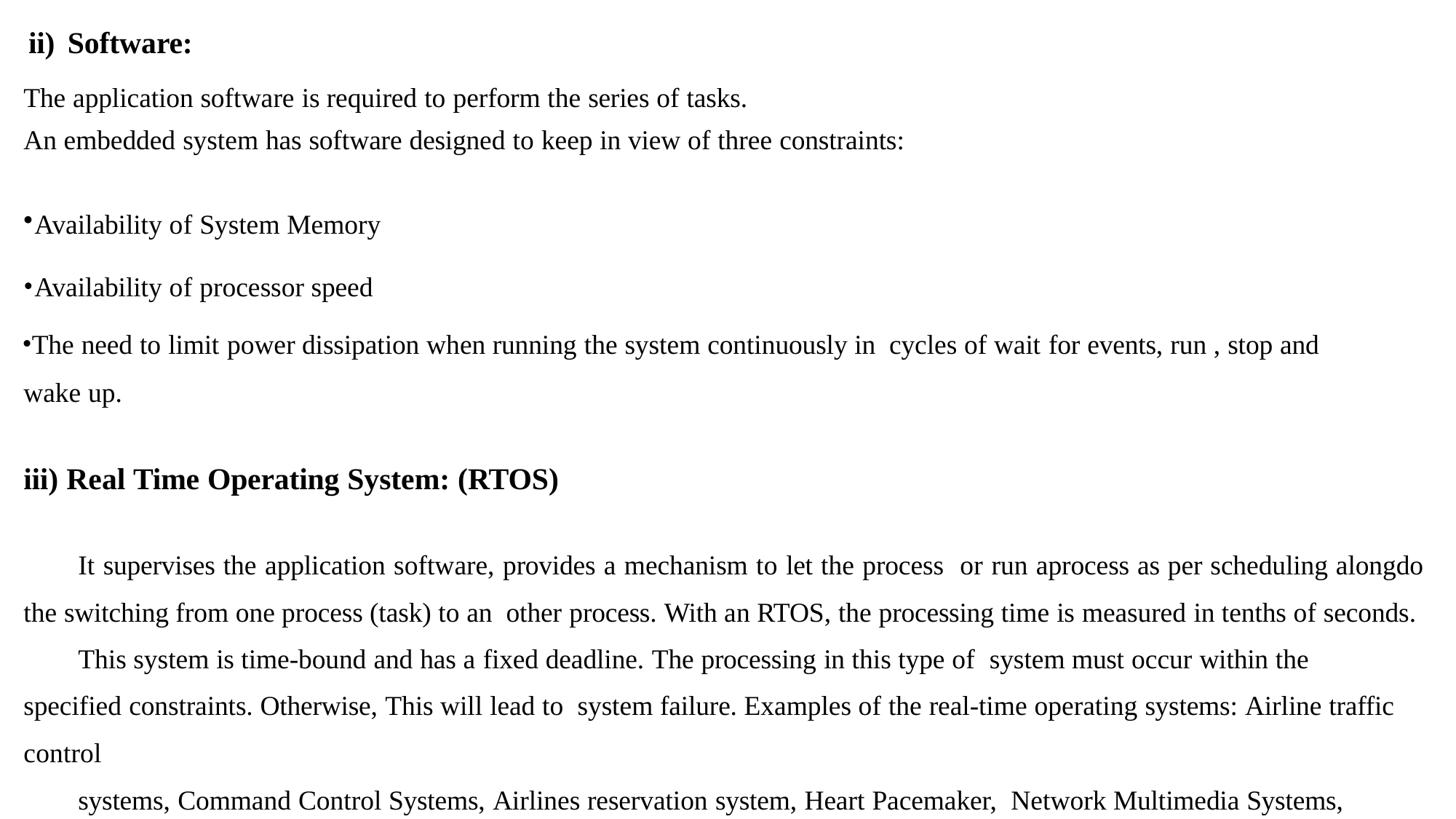

ii) Software:
The application software is required to perform the series of tasks.
An embedded system has software designed to keep in view of three constraints:

Availability of System Memory

Availability of processor speed
The need to limit power dissipation when running the system continuously in  cycles of wait for events, run , stop and wake up.

iii) Real Time Operating System: (RTOS)

It supervises the application software, provides a mechanism to let the process  or run aprocess as per scheduling alongdo the switching from one process (task) to an  other process. With an RTOS, the processing time is measured in tenths of seconds.
This system is time-bound and has a fixed deadline. The processing in this type of  system must occur within the specified constraints. Otherwise, This will lead to  system failure. Examples of the real-time operating systems: Airline traffic control
systems, Command Control Systems, Airlines reservation system, Heart Pacemaker,  Network Multimedia Systems, Robot etc.